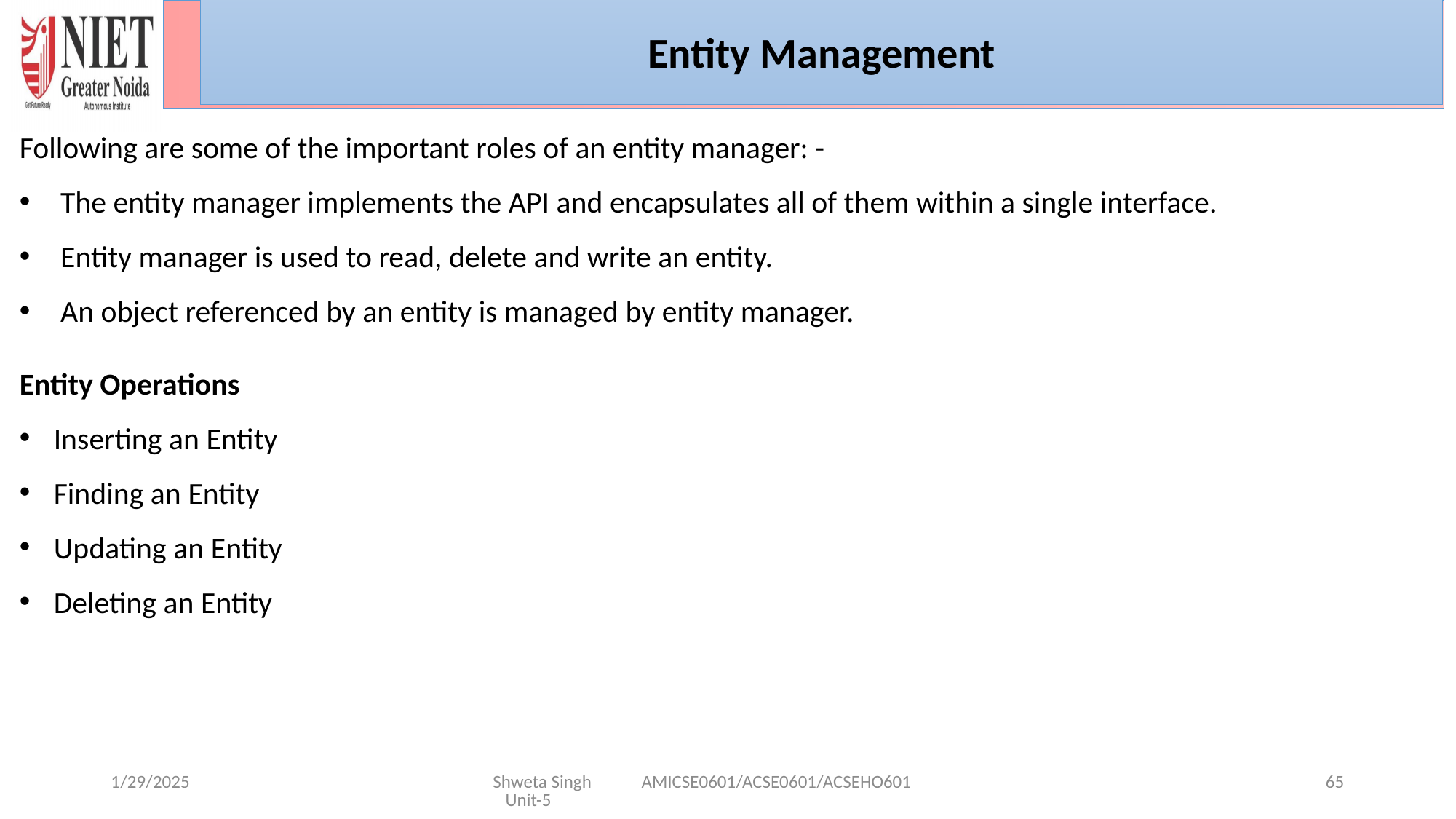

Entity Management
Following are some of the important roles of an entity manager: -
The entity manager implements the API and encapsulates all of them within a single interface.
Entity manager is used to read, delete and write an entity.
An object referenced by an entity is managed by entity manager.
Entity Operations
Inserting an Entity
Finding an Entity
Updating an Entity
Deleting an Entity
1/29/2025
Shweta Singh            AMICSE0601/ACSE0601/ACSEHO601               Unit-5
65